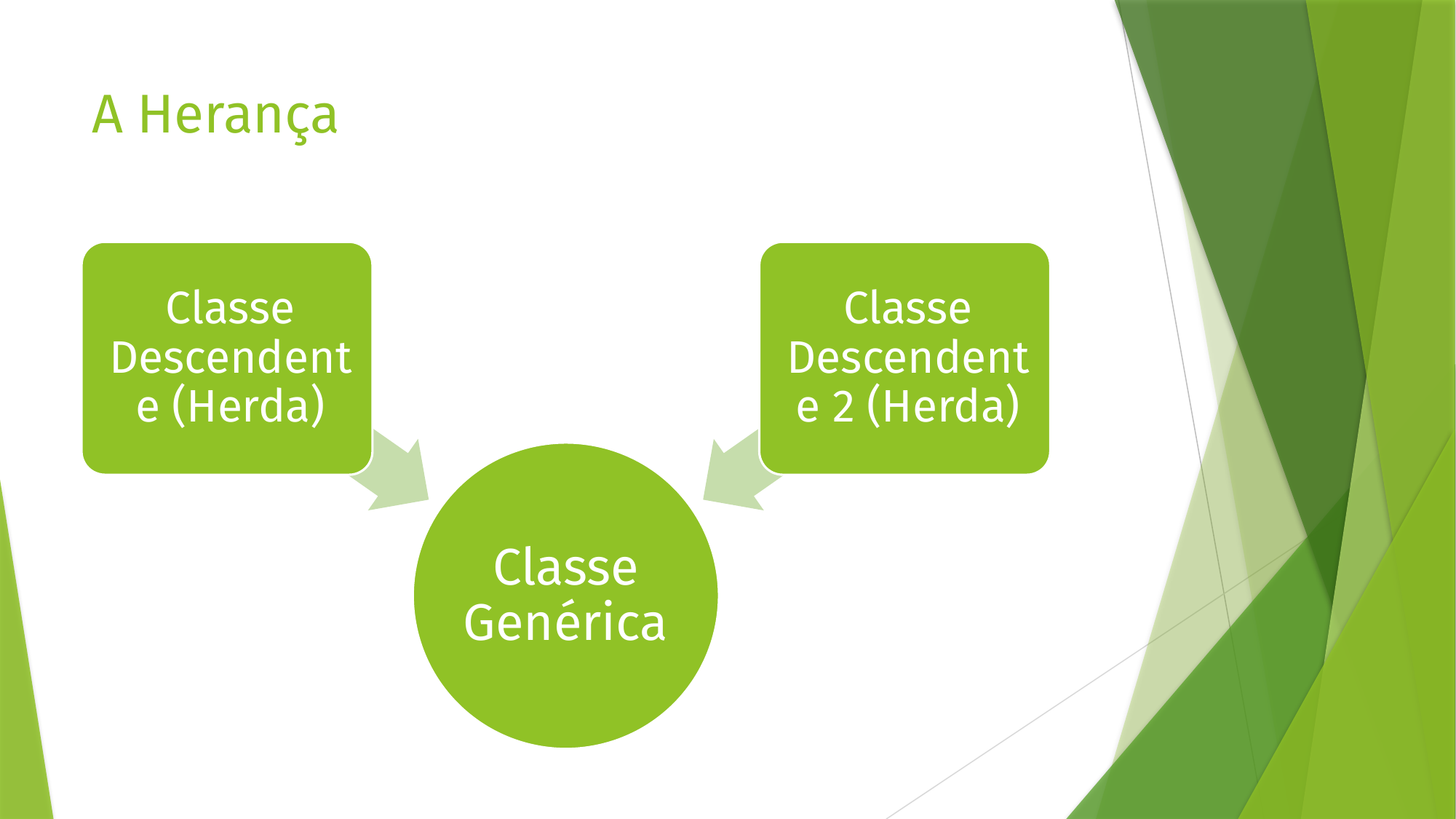

# A Herança
Classe Genérica
Classe Descendente (Herda)
Classe Descendente 2 (Herda)